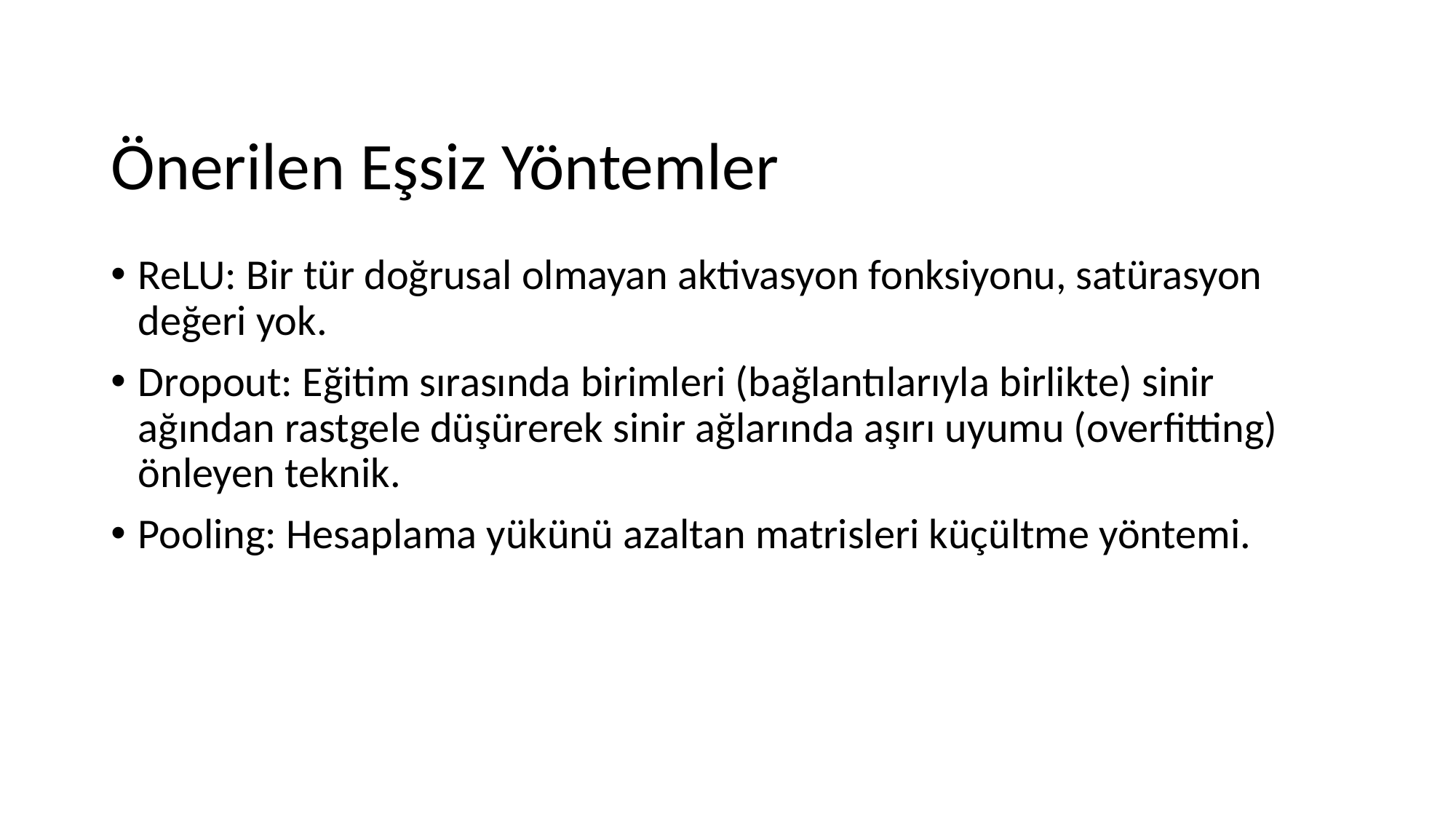

# Önerilen Eşsiz Yöntemler
ReLU: Bir tür doğrusal olmayan aktivasyon fonksiyonu, satürasyon değeri yok.
Dropout: Eğitim sırasında birimleri (bağlantılarıyla birlikte) sinir ağından rastgele düşürerek sinir ağlarında aşırı uyumu (overfitting) önleyen teknik.
Pooling: Hesaplama yükünü azaltan matrisleri küçültme yöntemi.